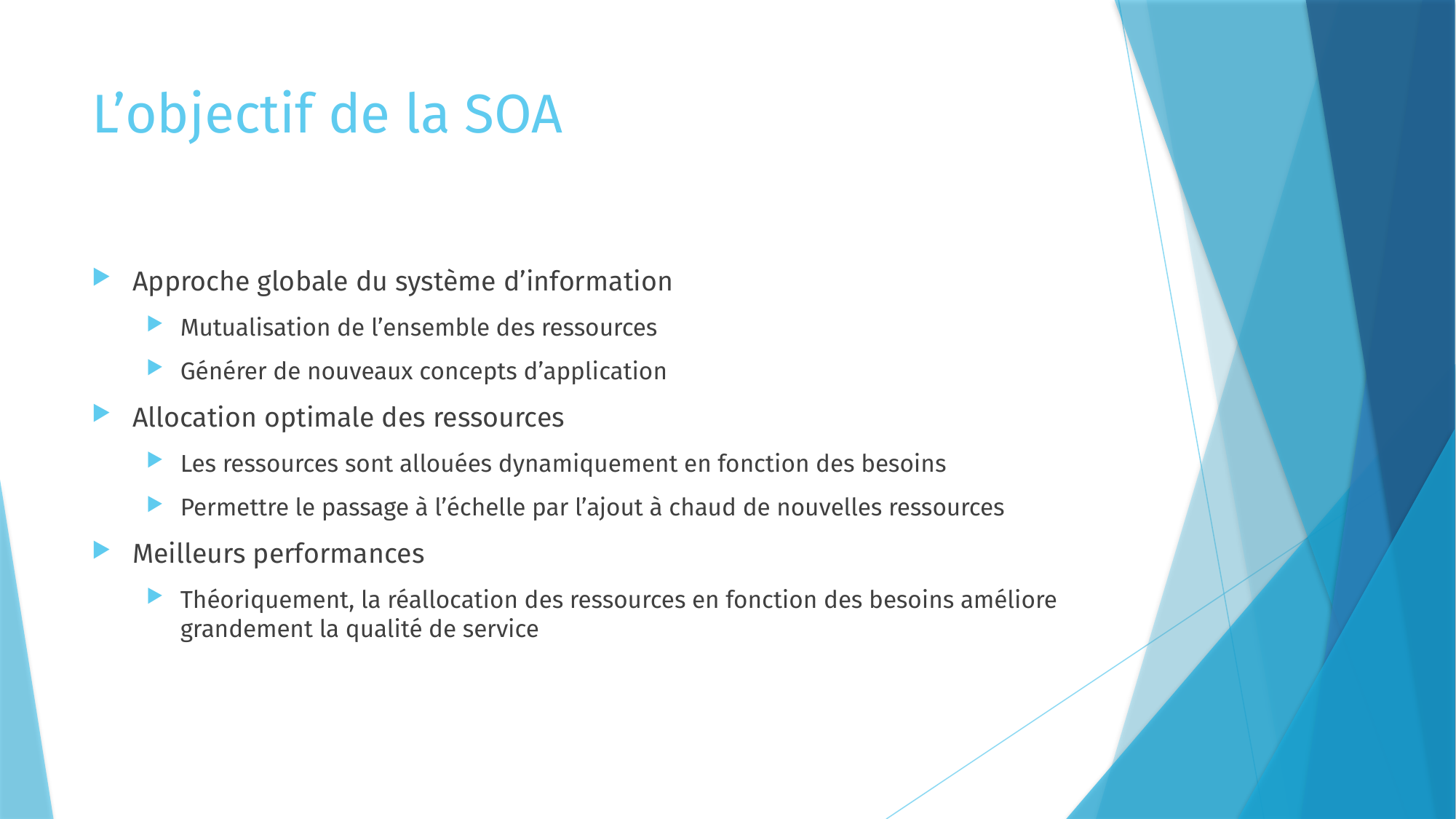

# L’objectif de la SOA
Approche globale du système d’information
Mutualisation de l’ensemble des ressources
Générer de nouveaux concepts d’application
Allocation optimale des ressources
Les ressources sont allouées dynamiquement en fonction des besoins
Permettre le passage à l’échelle par l’ajout à chaud de nouvelles ressources
Meilleurs performances
Théoriquement, la réallocation des ressources en fonction des besoins améliore grandement la qualité de service